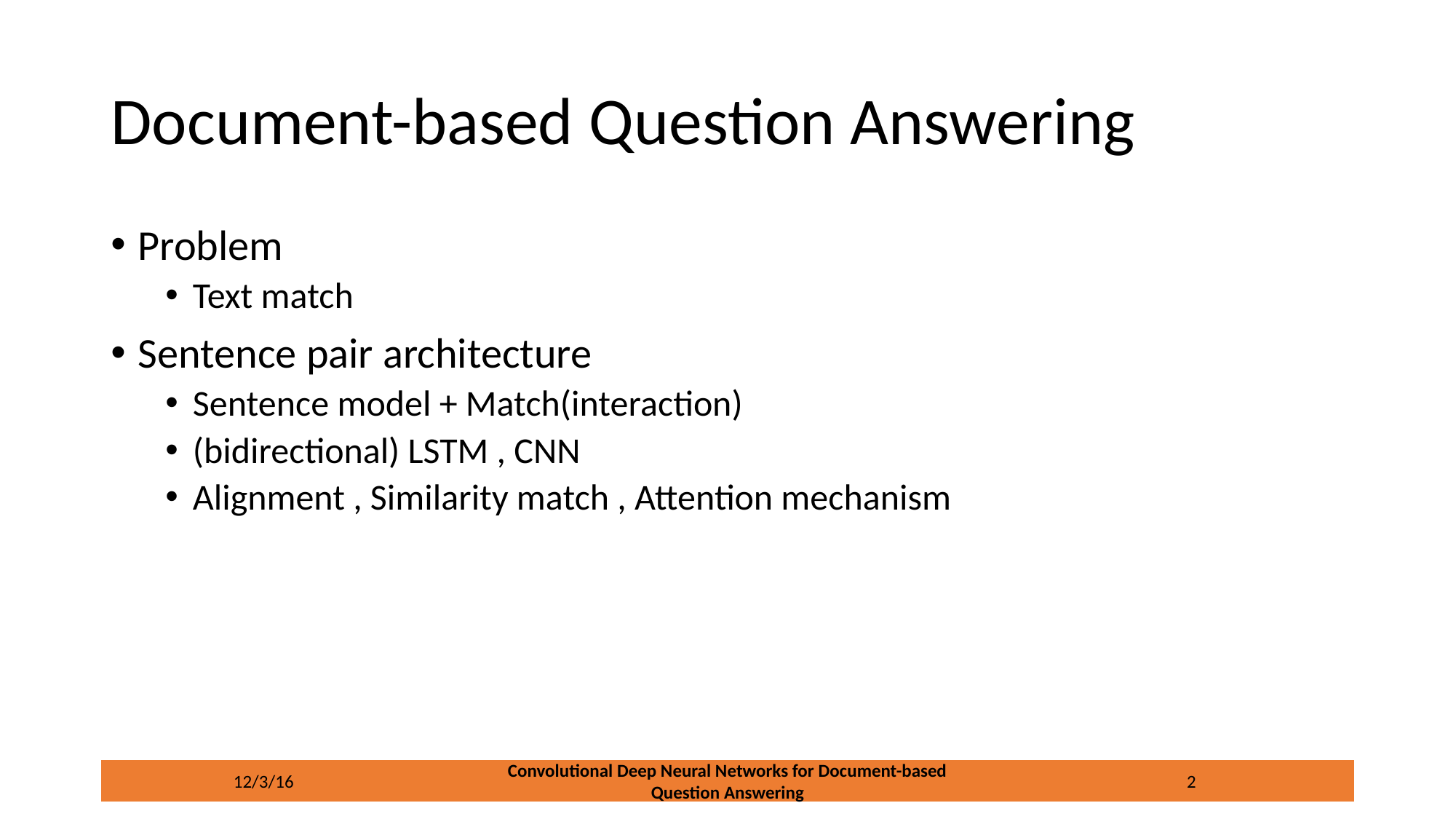

# Document-based Question Answering
Problem
Text match
Sentence pair architecture
Sentence model + Match(interaction)
(bidirectional) LSTM , CNN
Alignment , Similarity match , Attention mechanism

12/3/16
Convolutional Deep Neural Networks for Document-based Question Answering
2